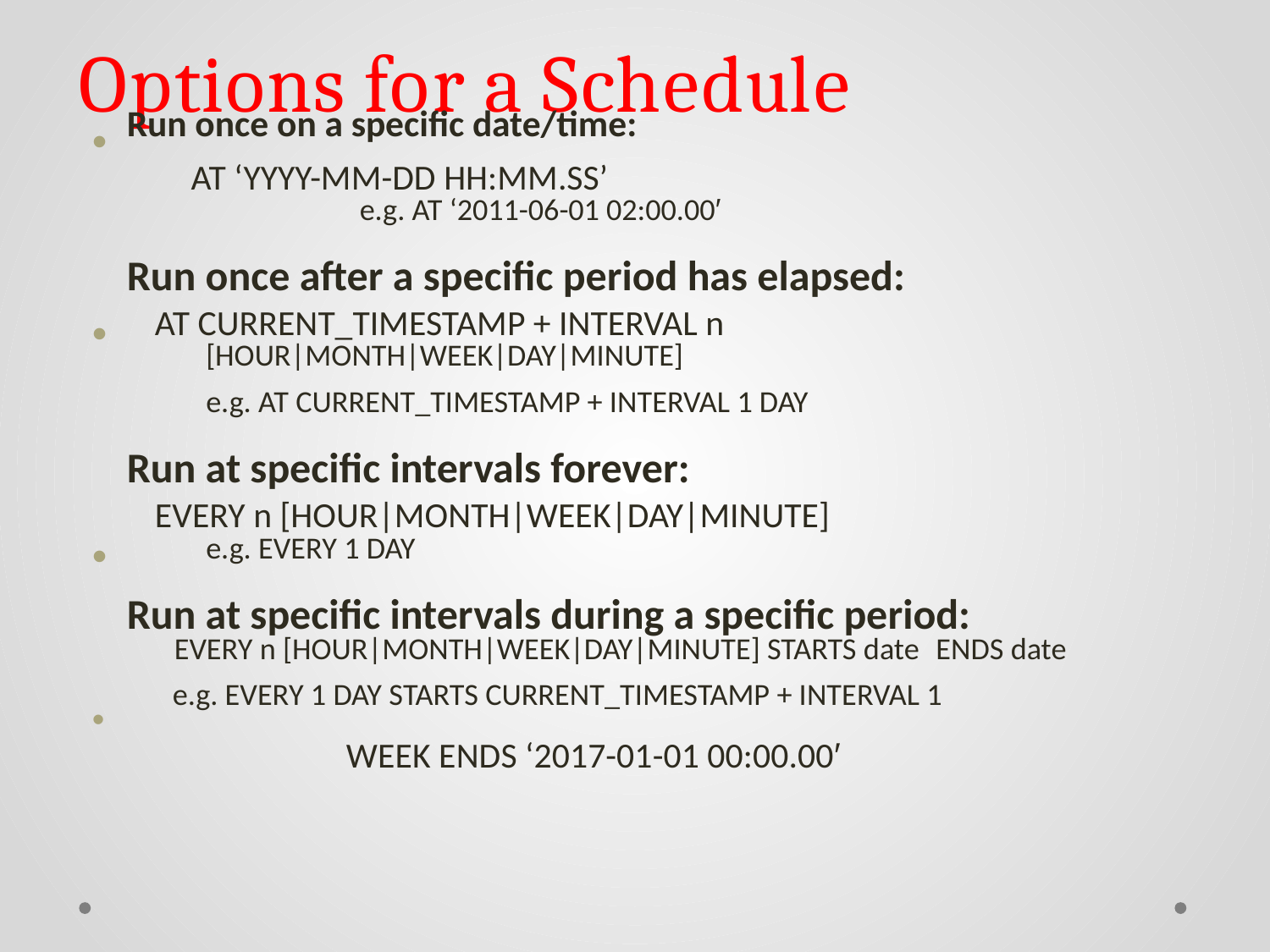

Options for a Schedule
•
Run once on a specific date/time:
        AT ‘YYYY-MM-DD HH:MM.SS’
e.g. AT ‘2011-06-01 02:00.00′
Run once after a specific period has elapsed:
AT CURRENT_TIMESTAMP + INTERVAL n
[HOUR|MONTH|WEEK|DAY|MINUTE]
e.g. AT CURRENT_TIMESTAMP + INTERVAL 1 DAY
Run at specific intervals forever:
EVERY n [HOUR|MONTH|WEEK|DAY|MINUTE]
e.g. EVERY 1 DAY
Run at specific intervals during a specific period:
EVERY n [HOUR|MONTH|WEEK|DAY|MINUTE] STARTS date  ENDS date
e.g. EVERY 1 DAY STARTS CURRENT_TIMESTAMP + INTERVAL 1
WEEK ENDS ‘2017-01-01 00:00.00′
•
•
•